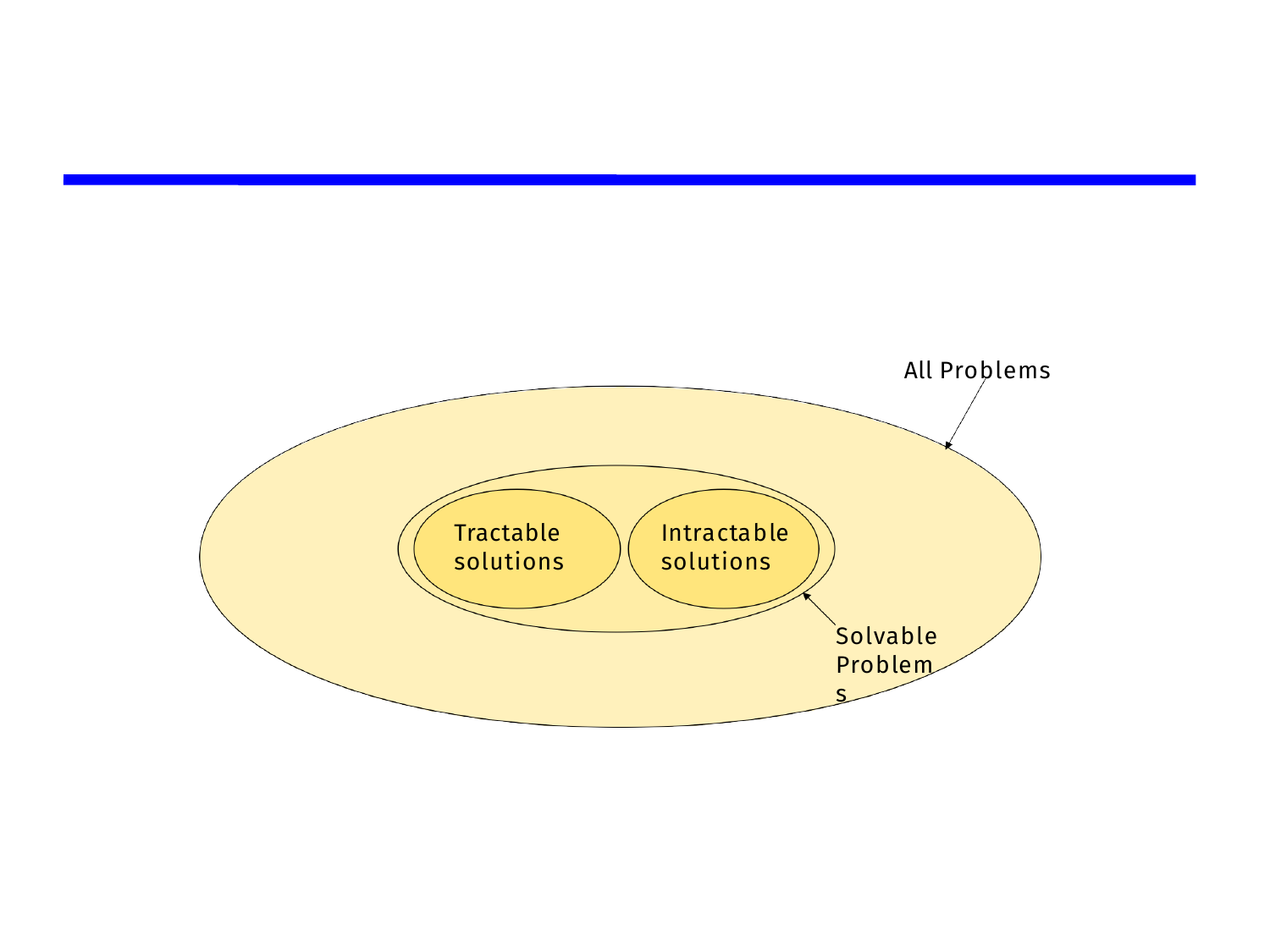

All Problems

Tractable solutions
Intractable  solutions
Solvable  Problems